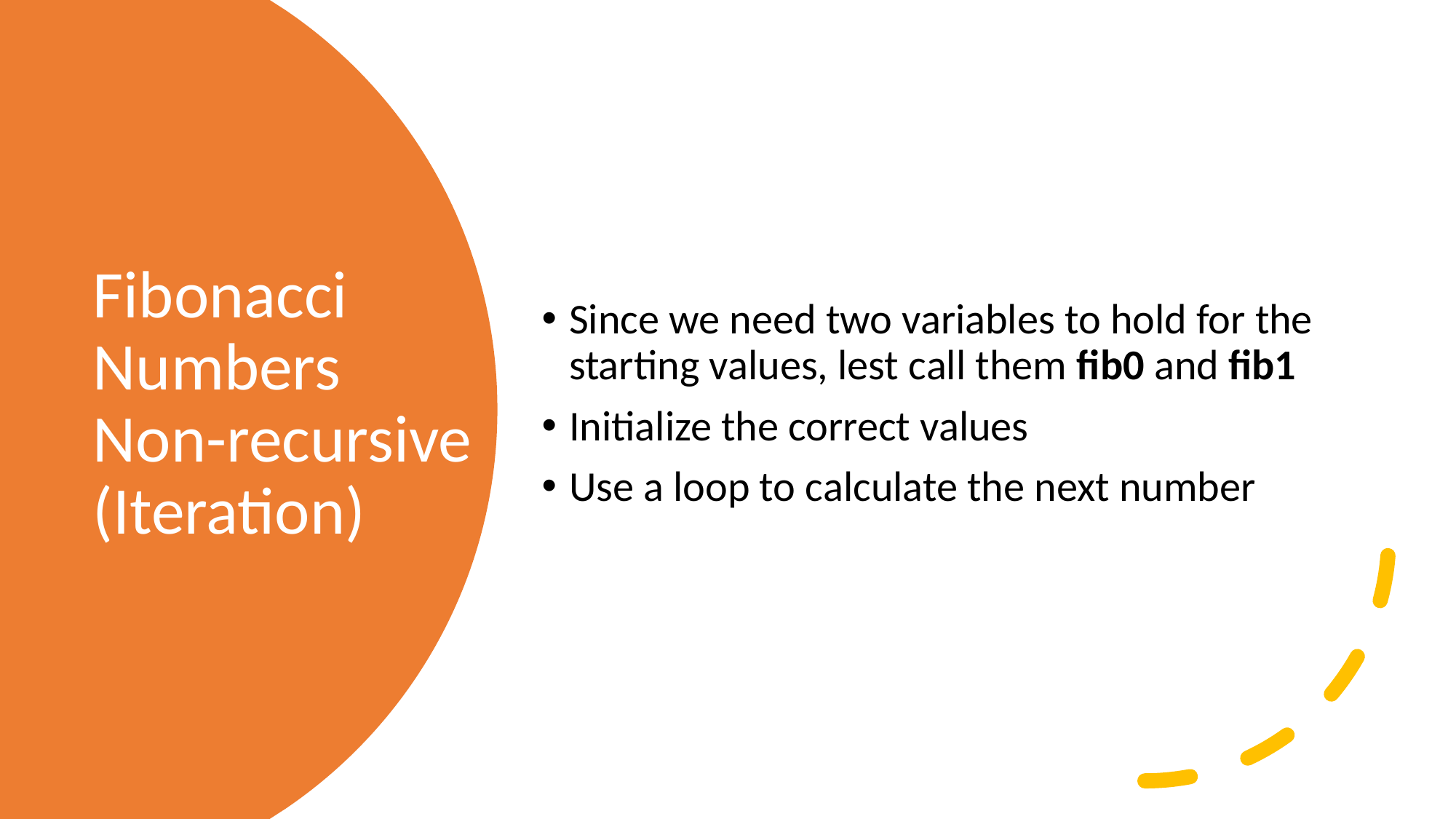

Since we need two variables to hold for the starting values, lest call them fib0 and fib1
Initialize the correct values
Use a loop to calculate the next number
# Fibonacci Numbers Non-recursive (Iteration)

20